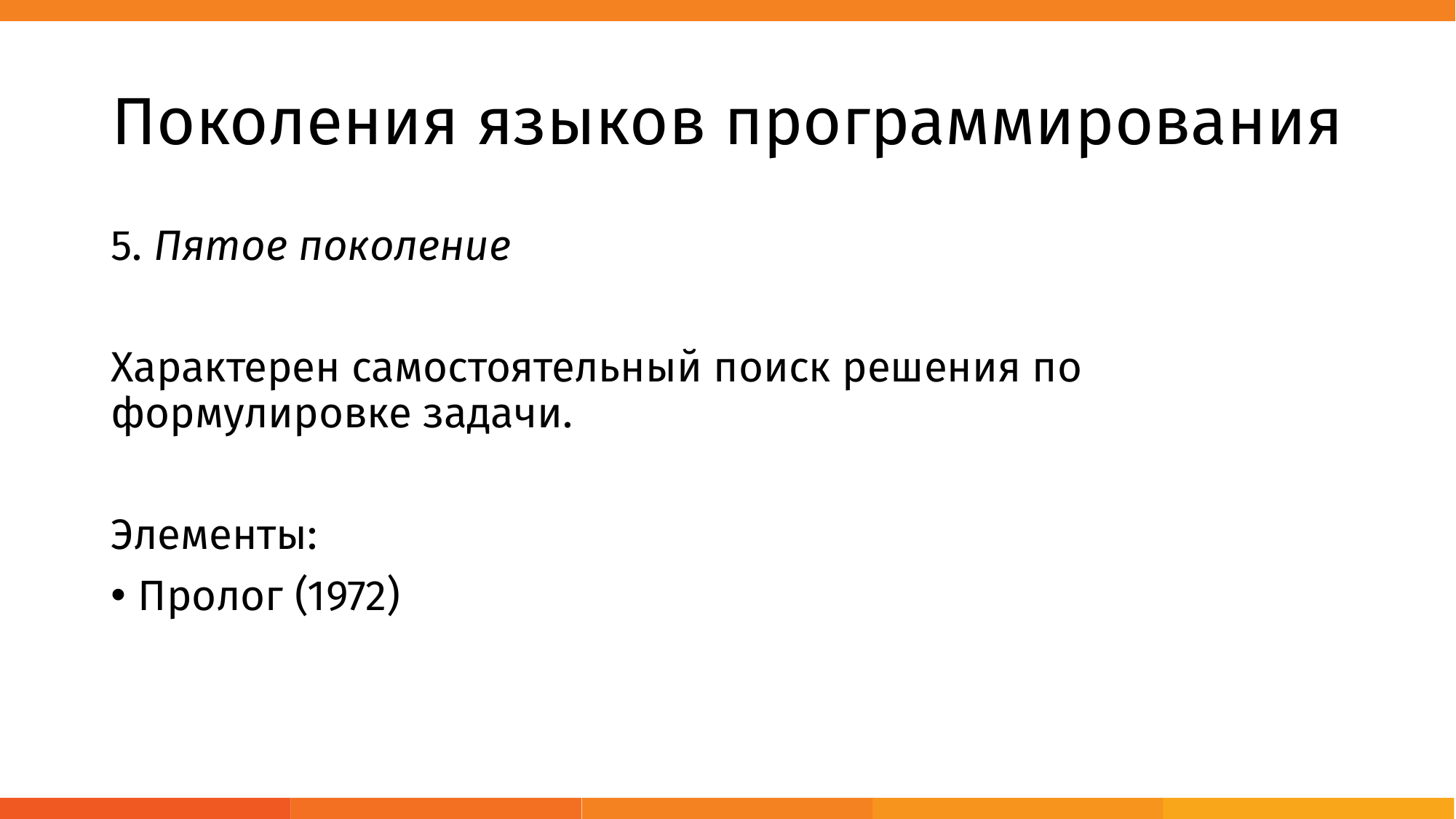

# Поколения языков программирования
5. Пятое поколение

Характерен самостоятельный поиск решения по формулировке задачи.

Элементы:
Пролог (1972)